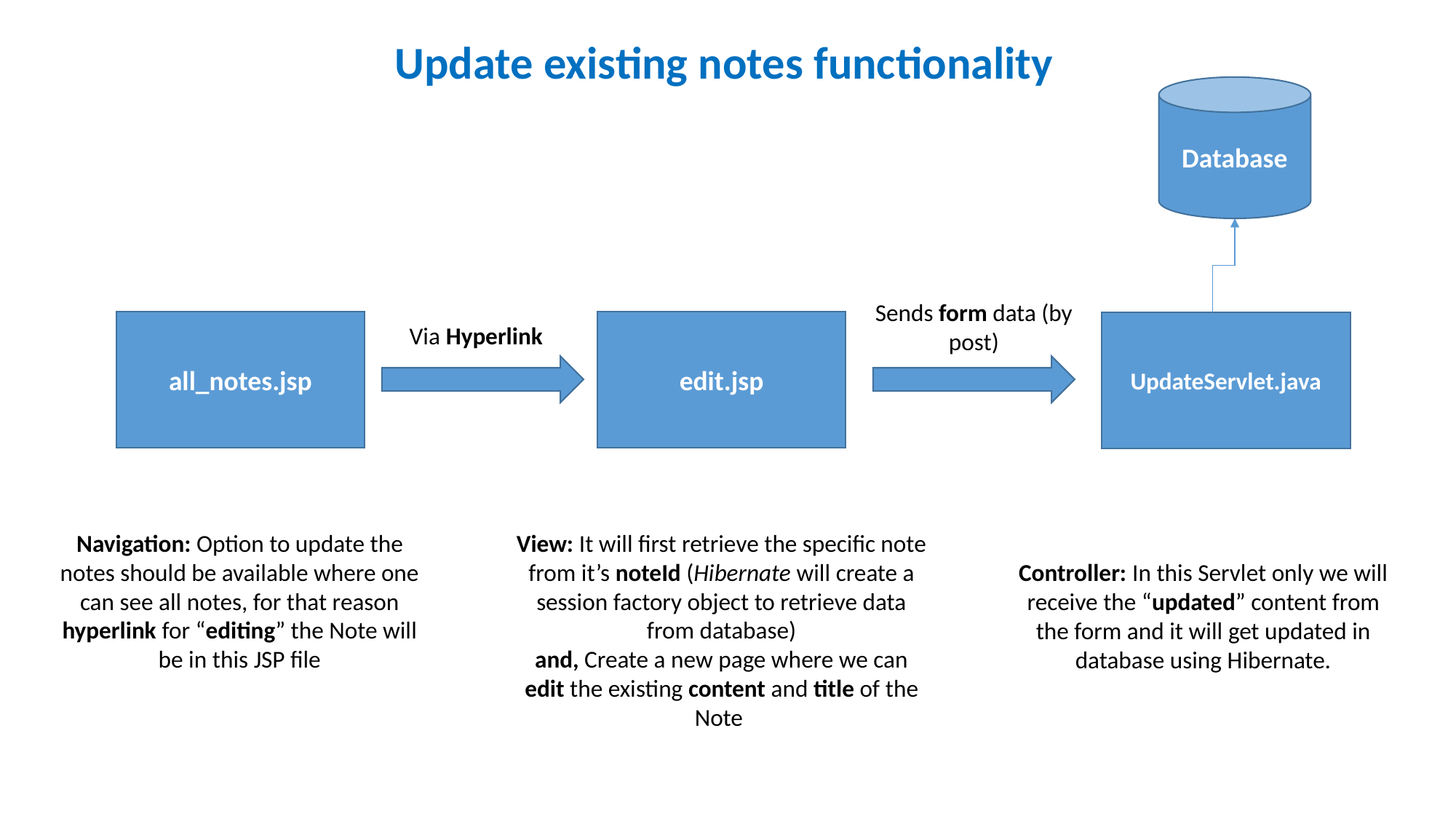

Update existing notes functionality
Database
Sends form data (by post)
all_notes.jsp
edit.jsp
UpdateServlet.java
Via Hyperlink

Navigation: Option to update the notes should be available where one can see all notes, for that reason hyperlink for “editing” the Note will be in this JSP file
View: It will first retrieve the specific note from it’s noteId (Hibernate will create a session factory object to retrieve data from database)
and, Create a new page where we can edit the existing content and title of the Note
Controller: In this Servlet only we will receive the “updated” content from the form and it will get updated in database using Hibernate.